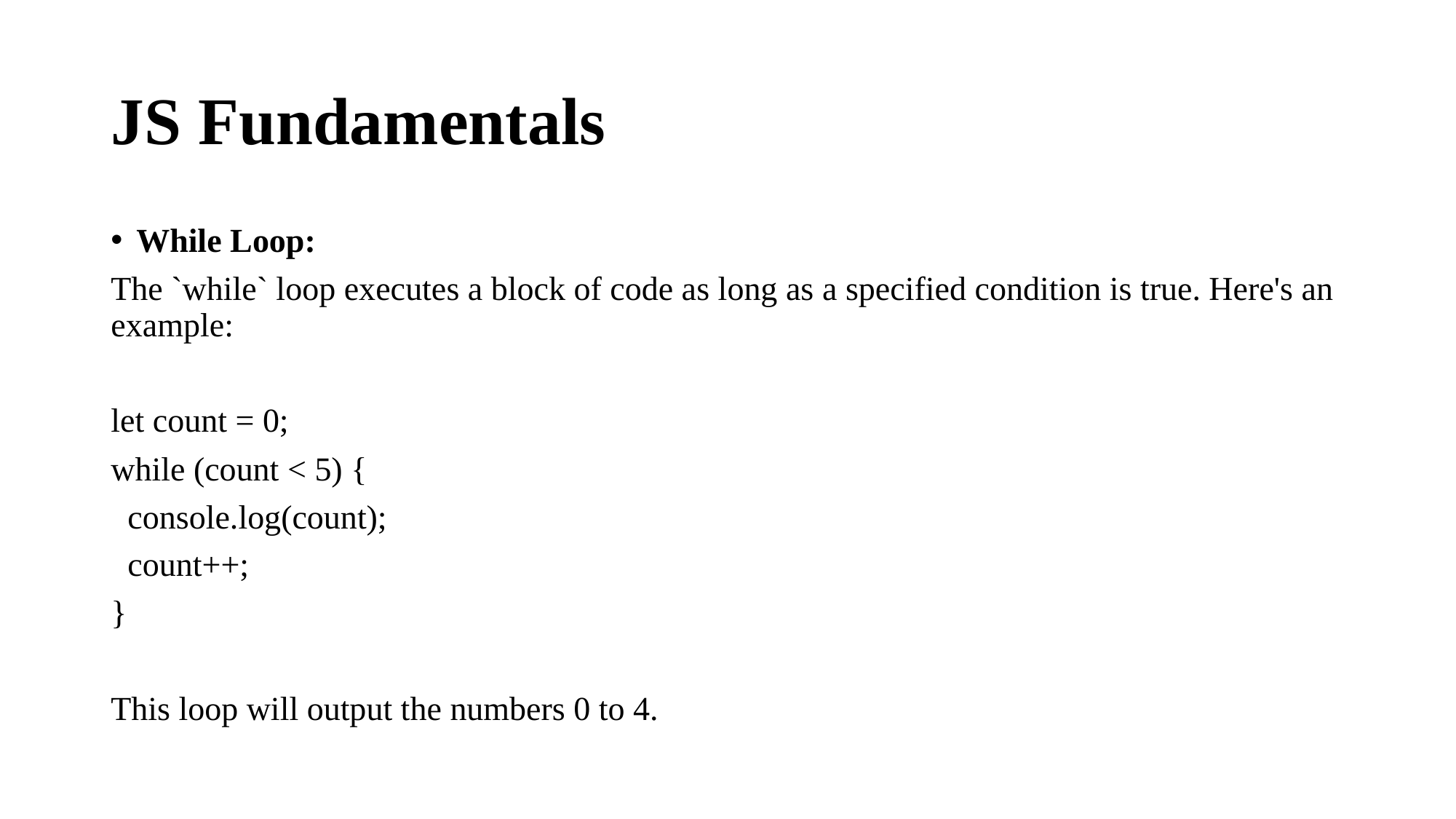

# JS Fundamentals
While Loop:
The `while` loop executes a block of code as long as a specified condition is true. Here's an example:

let count = 0;
while (count < 5) {
  console.log(count);
  count++;
}

This loop will output the numbers 0 to 4.